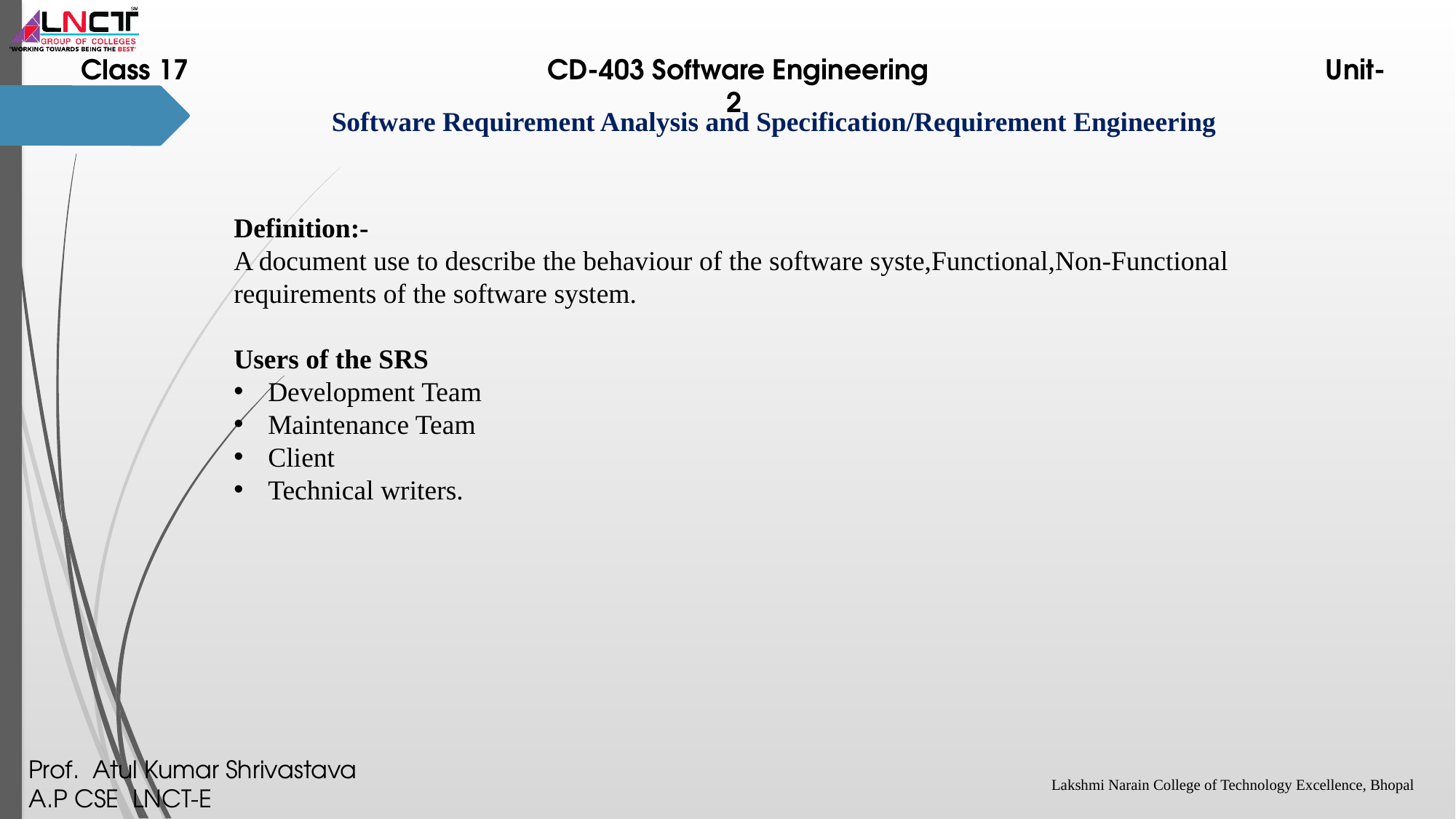

Definition:-
A document use to describe the behaviour of the software syste,Functional,Non-Functional requirements of the software system.

Users of the SRS
Development Team
Maintenance Team
Client
Technical writers.